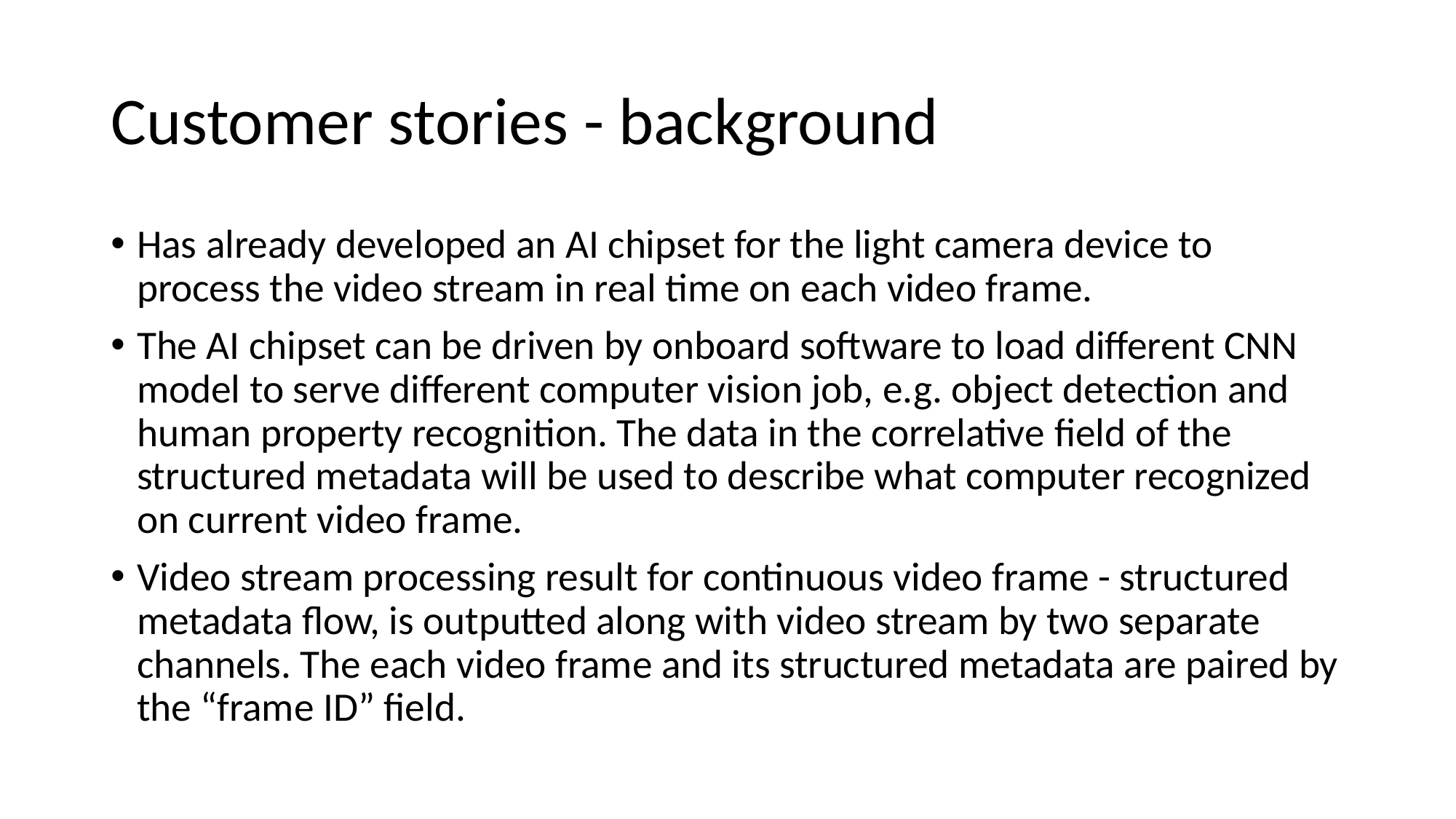

# Customer stories - background
Has already developed an AI chipset for the light camera device to process the video stream in real time on each video frame.
The AI chipset can be driven by onboard software to load different CNN model to serve different computer vision job, e.g. object detection and human property recognition. The data in the correlative field of the structured metadata will be used to describe what computer recognized on current video frame.
Video stream processing result for continuous video frame - structured metadata flow, is outputted along with video stream by two separate channels. The each video frame and its structured metadata are paired by the “frame ID” field.